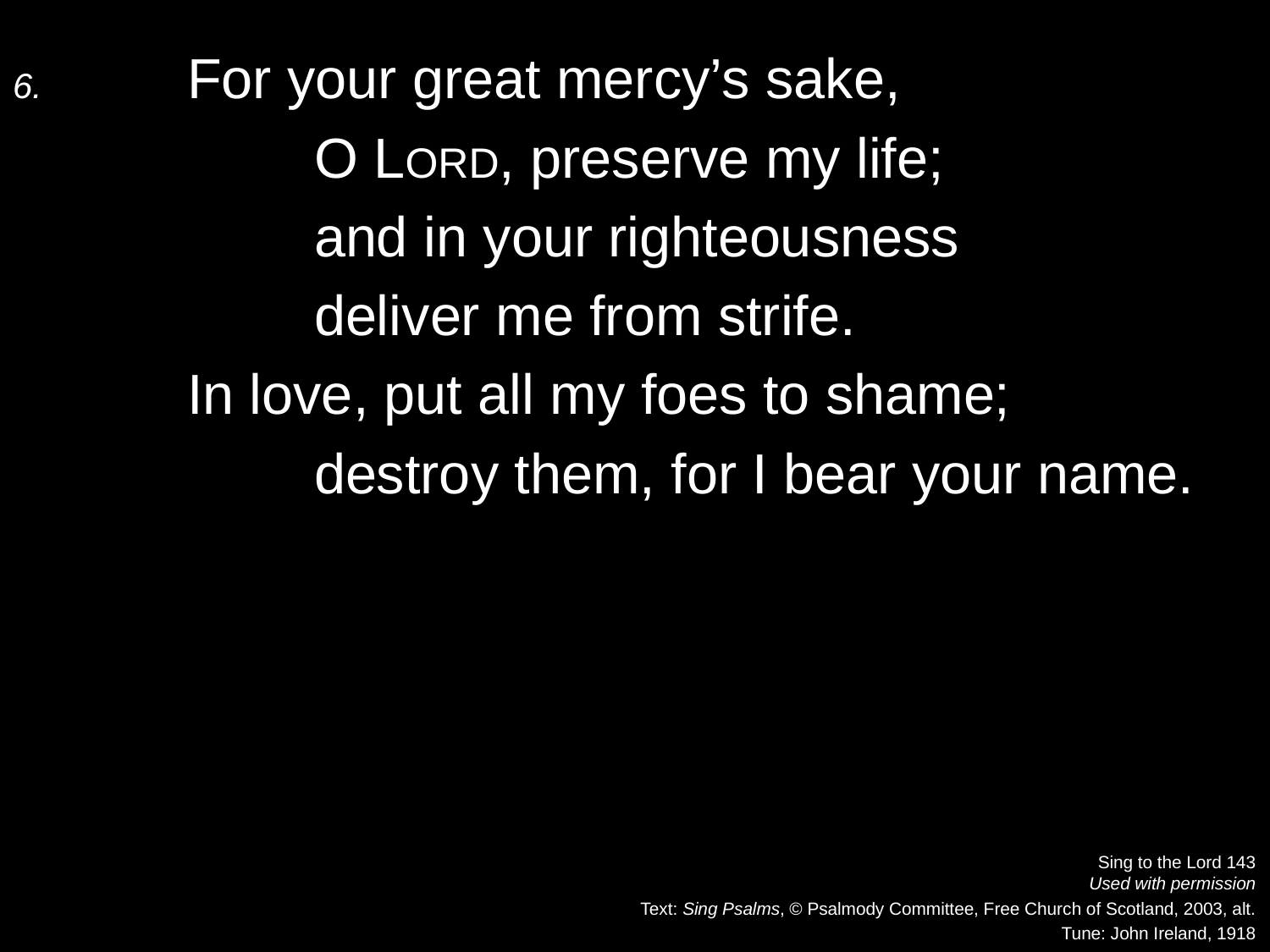

6.	For your great mercy’s sake,
		O Lord, preserve my life;
		and in your righteousness
		deliver me from strife.
	In love, put all my foes to shame;
		destroy them, for I bear your name.
Sing to the Lord 143
Used with permission
Text: Sing Psalms, © Psalmody Committee, Free Church of Scotland, 2003, alt.
Tune: John Ireland, 1918